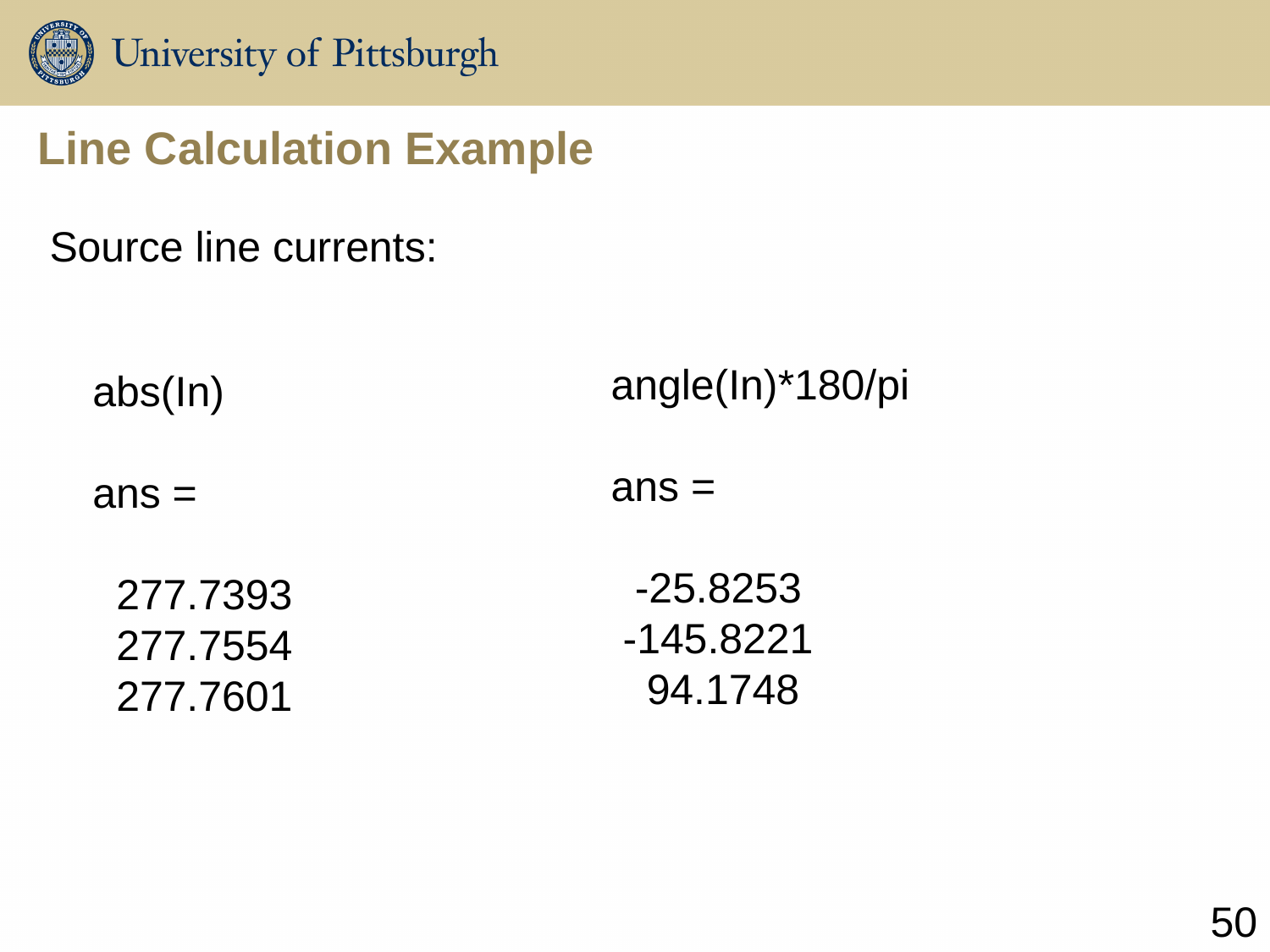

# Line Calculation Example
Source line currents:
angle(In)*180/pi

ans =

  -25.8253
 -145.8221
   94.1748
abs(In)

ans =

  277.7393
  277.7554
  277.7601
50